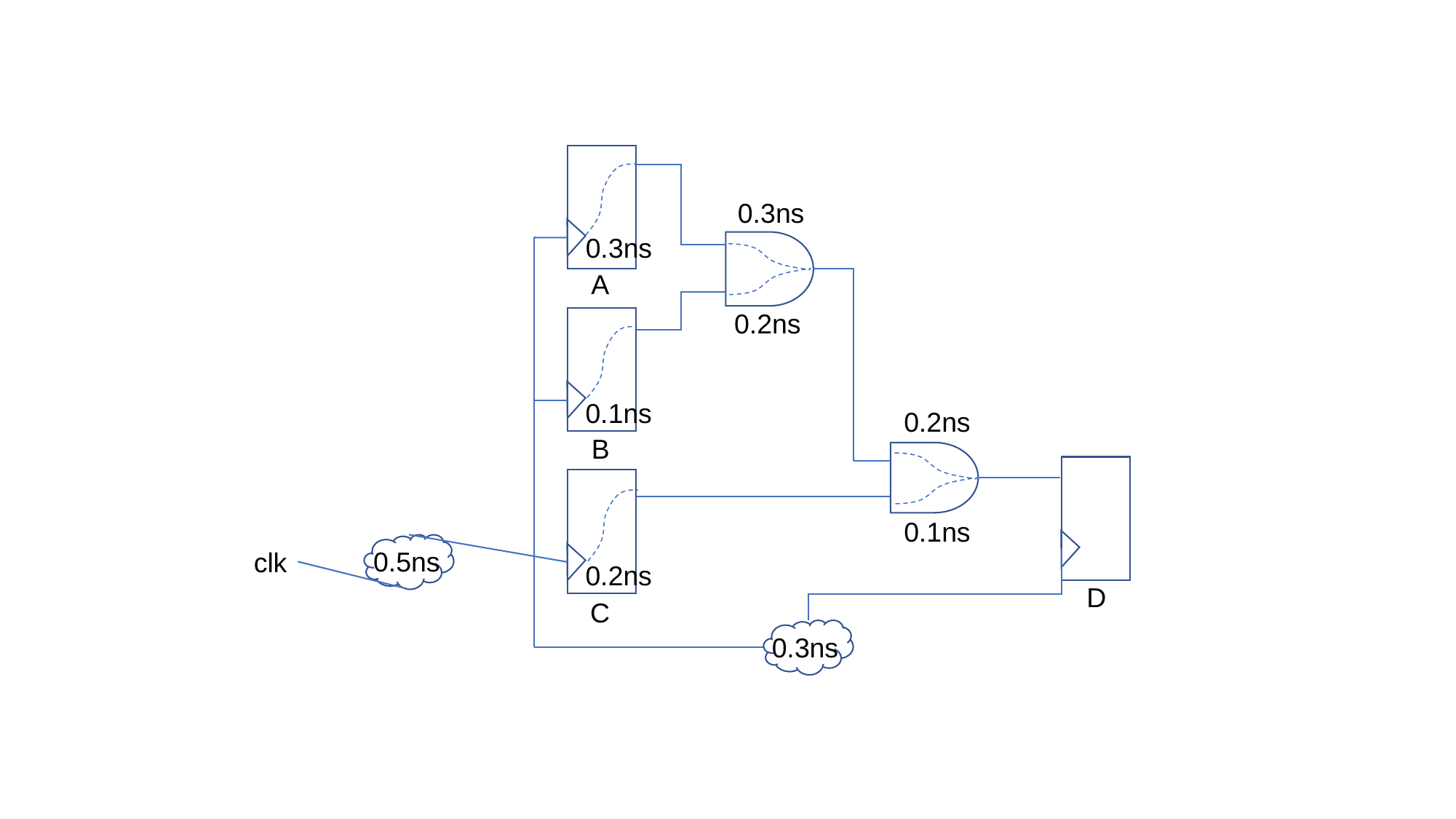

0.3ns
0.3ns

A

0.2ns

0.1ns
0.2ns
B

0.1ns

0.5ns
clk
0.2ns
D
C

0.3ns